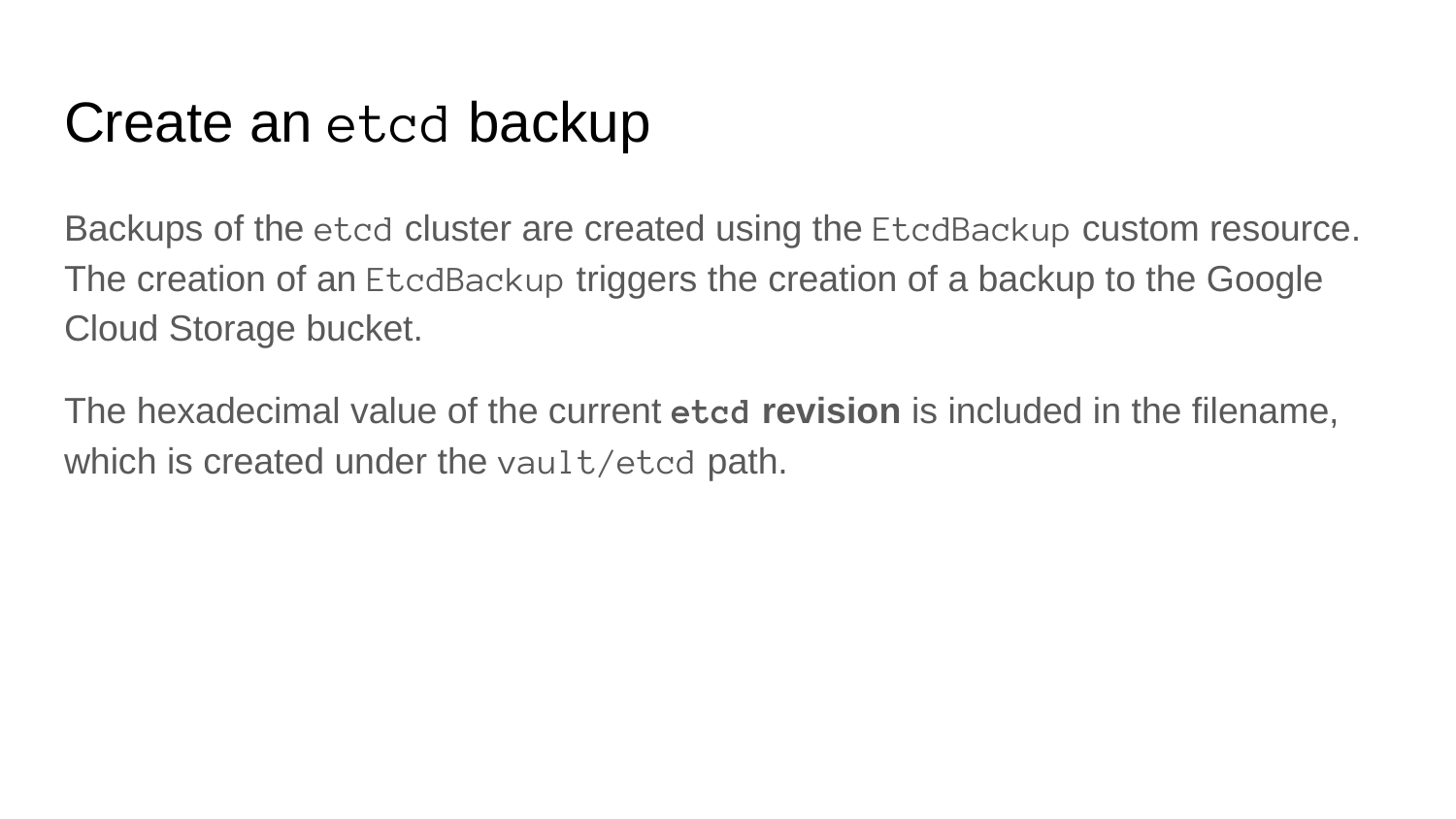

# Create an etcd backup
Backups of the etcd cluster are created using the EtcdBackup custom resource. The creation of an EtcdBackup triggers the creation of a backup to the Google Cloud Storage bucket.
The hexadecimal value of the current etcd revision is included in the filename, which is created under the vault/etcd path.